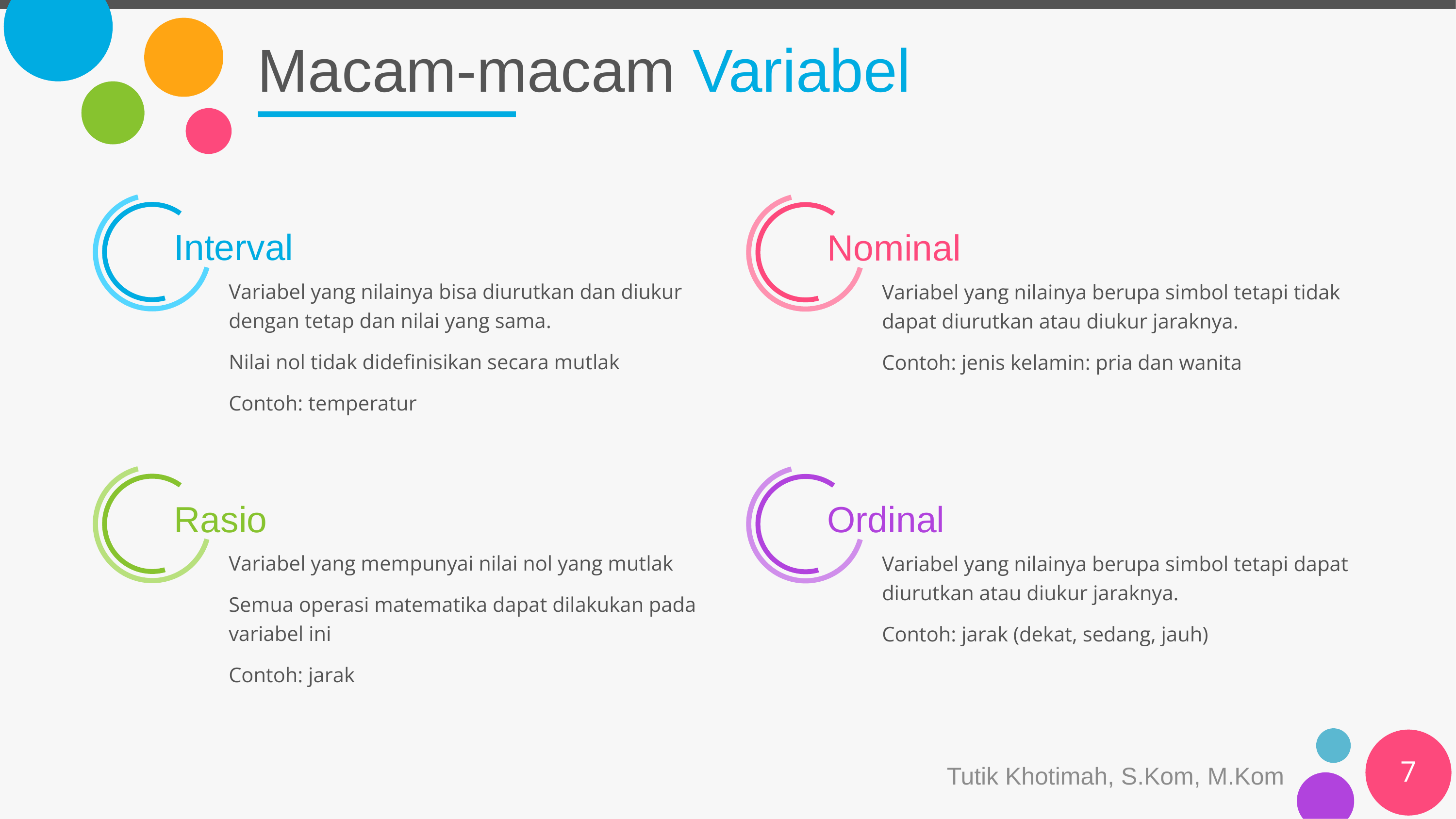

# Macam-macam Variabel
Interval
Nominal
Variabel yang nilainya bisa diurutkan dan diukur dengan tetap dan nilai yang sama.
Nilai nol tidak didefinisikan secara mutlak
Contoh: temperatur
Variabel yang nilainya berupa simbol tetapi tidak dapat diurutkan atau diukur jaraknya.
Contoh: jenis kelamin: pria dan wanita
Rasio
Ordinal
Variabel yang mempunyai nilai nol yang mutlak
Semua operasi matematika dapat dilakukan pada variabel ini
Contoh: jarak
Variabel yang nilainya berupa simbol tetapi dapat diurutkan atau diukur jaraknya.
Contoh: jarak (dekat, sedang, jauh)
7
Tutik Khotimah, S.Kom, M.Kom